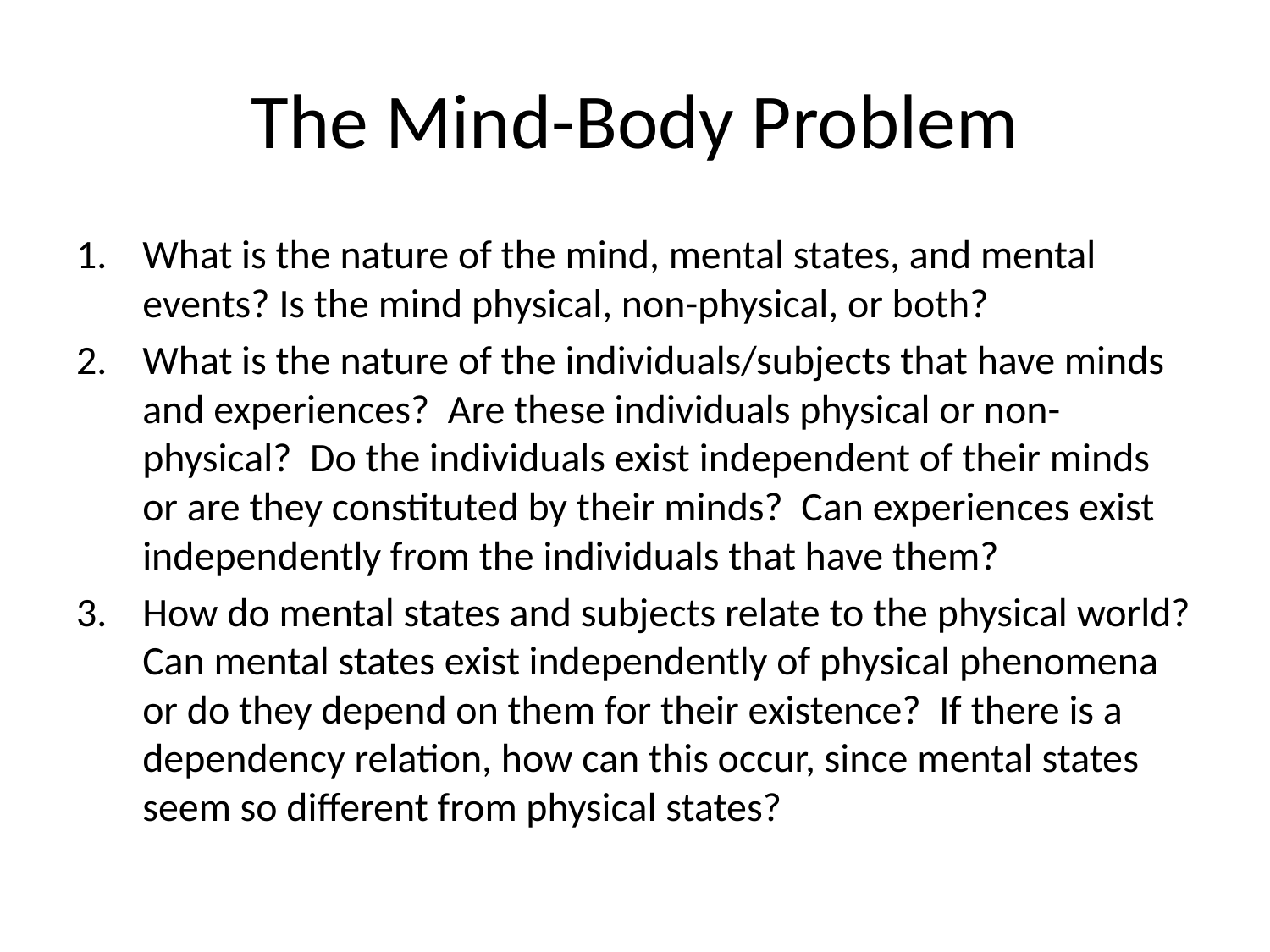

# The Mind-Body Problem
What is the nature of the mind, mental states, and mental events? Is the mind physical, non-physical, or both?
What is the nature of the individuals/subjects that have minds and experiences?  Are these individuals physical or non-physical?  Do the individuals exist independent of their minds or are they constituted by their minds?  Can experiences exist independently from the individuals that have them?
How do mental states and subjects relate to the physical world? Can mental states exist independently of physical phenomena or do they depend on them for their existence?  If there is a dependency relation, how can this occur, since mental states seem so different from physical states?